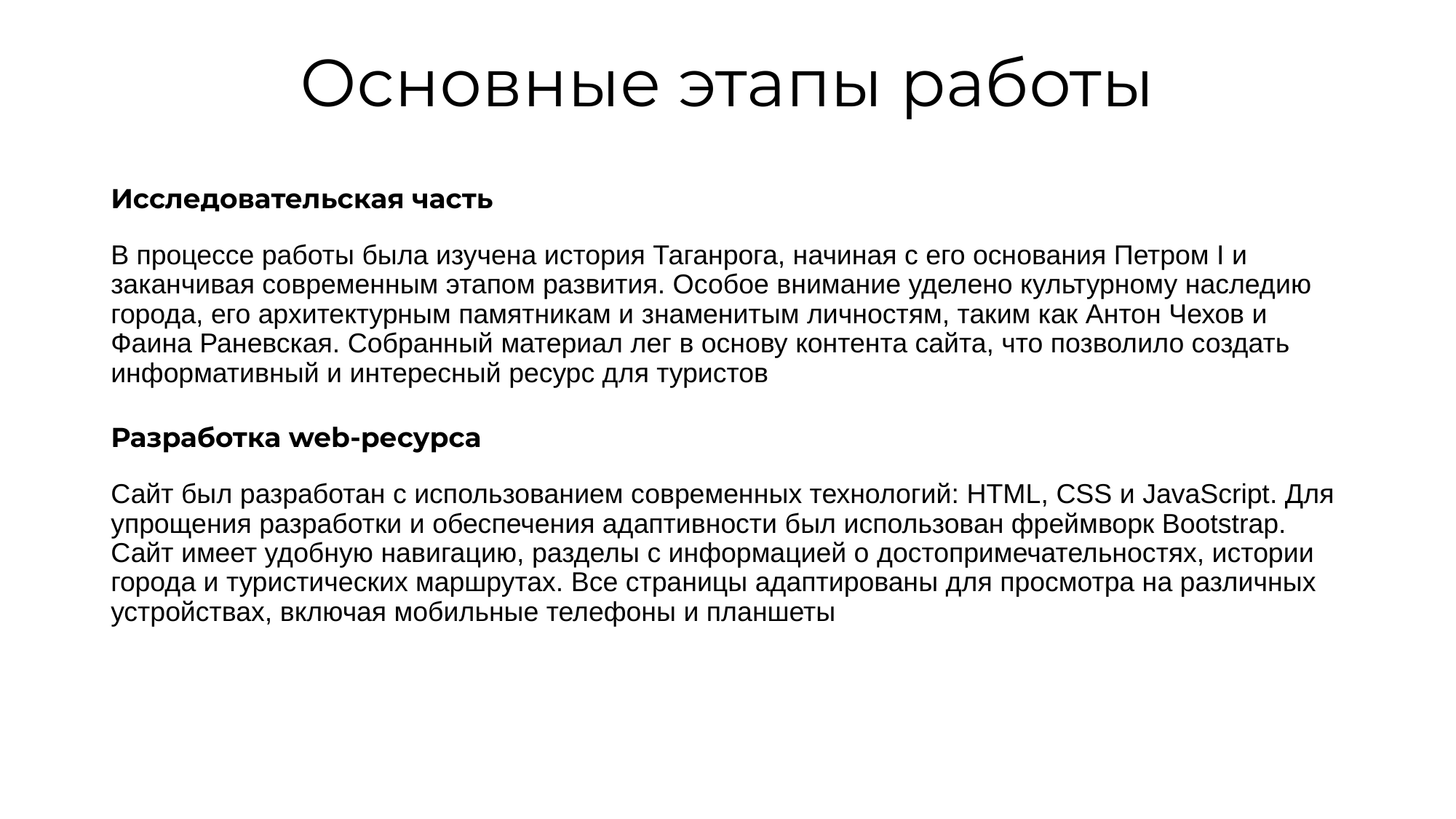

# Основные этапы работы
Исследовательская часть
В процессе работы была изучена история Таганрога, начиная с его основания Петром I и заканчивая современным этапом развития. Особое внимание уделено культурному наследию города, его архитектурным памятникам и знаменитым личностям, таким как Антон Чехов и Фаина Раневская. Собранный материал лег в основу контента сайта, что позволило создать информативный и интересный ресурс для туристов
Разработка web-ресурса
Сайт был разработан с использованием современных технологий: HTML, CSS и JavaScript. Для упрощения разработки и обеспечения адаптивности был использован фреймворк Bootstrap. Сайт имеет удобную навигацию, разделы с информацией о достопримечательностях, истории города и туристических маршрутах. Все страницы адаптированы для просмотра на различных устройствах, включая мобильные телефоны и планшеты